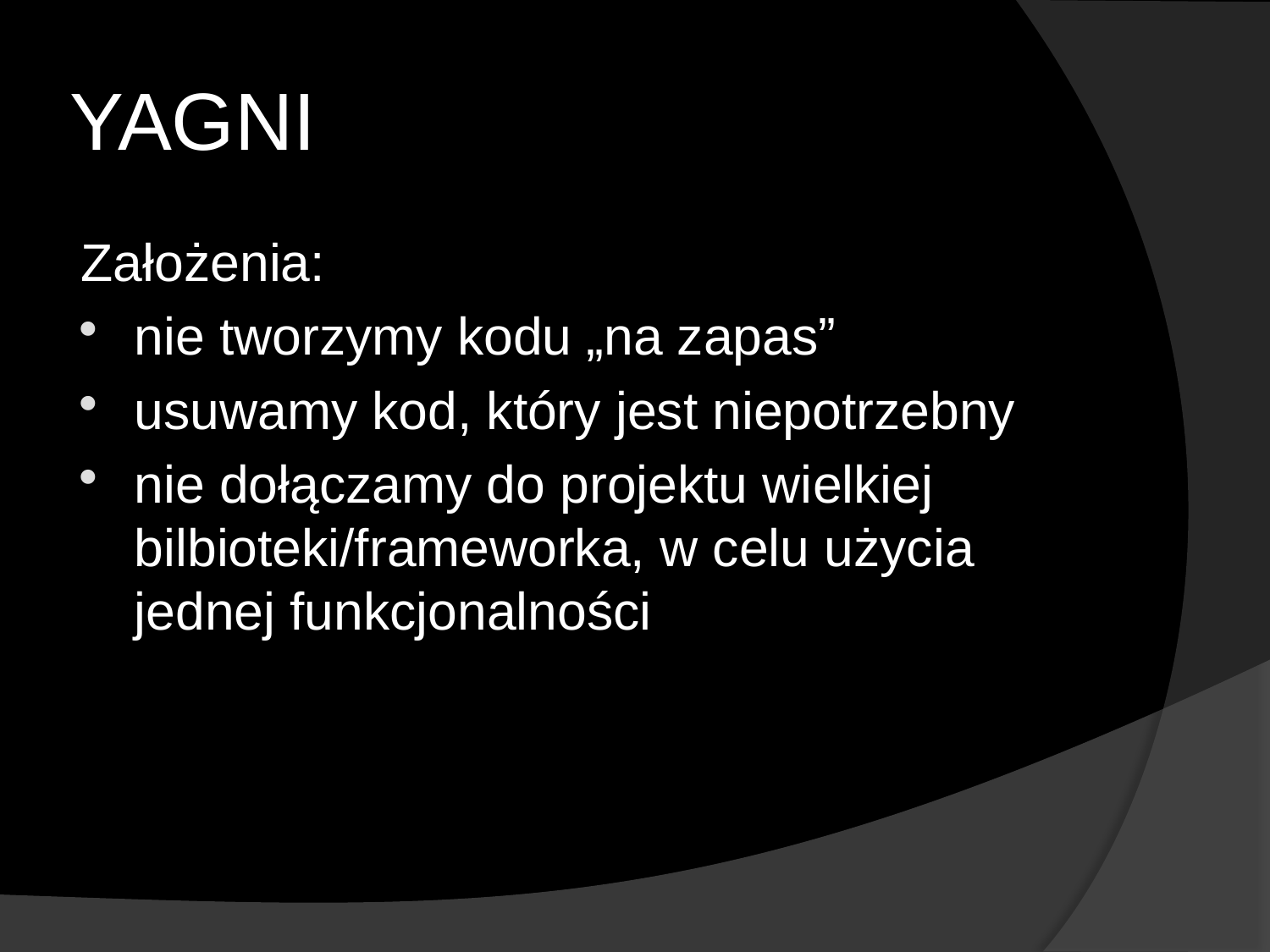

# YAGNI
Założenia:
nie tworzymy kodu „na zapas”
usuwamy kod, który jest niepotrzebny
nie dołączamy do projektu wielkiej bilbioteki/frameworka, w celu użycia jednej funkcjonalności